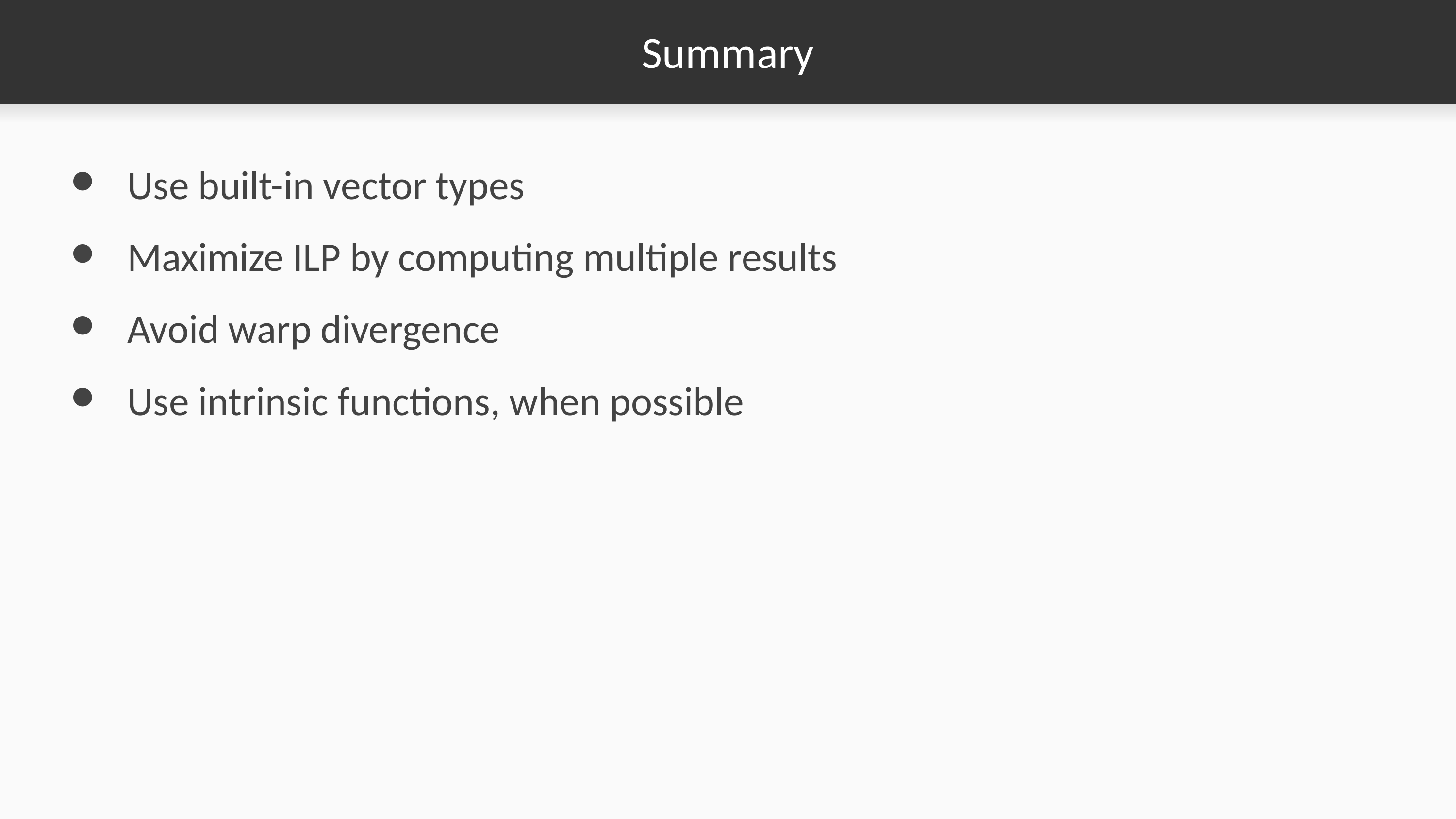

# Summary
Use built-in vector types
Maximize ILP by computing multiple results
Avoid warp divergence
Use intrinsic functions, when possible